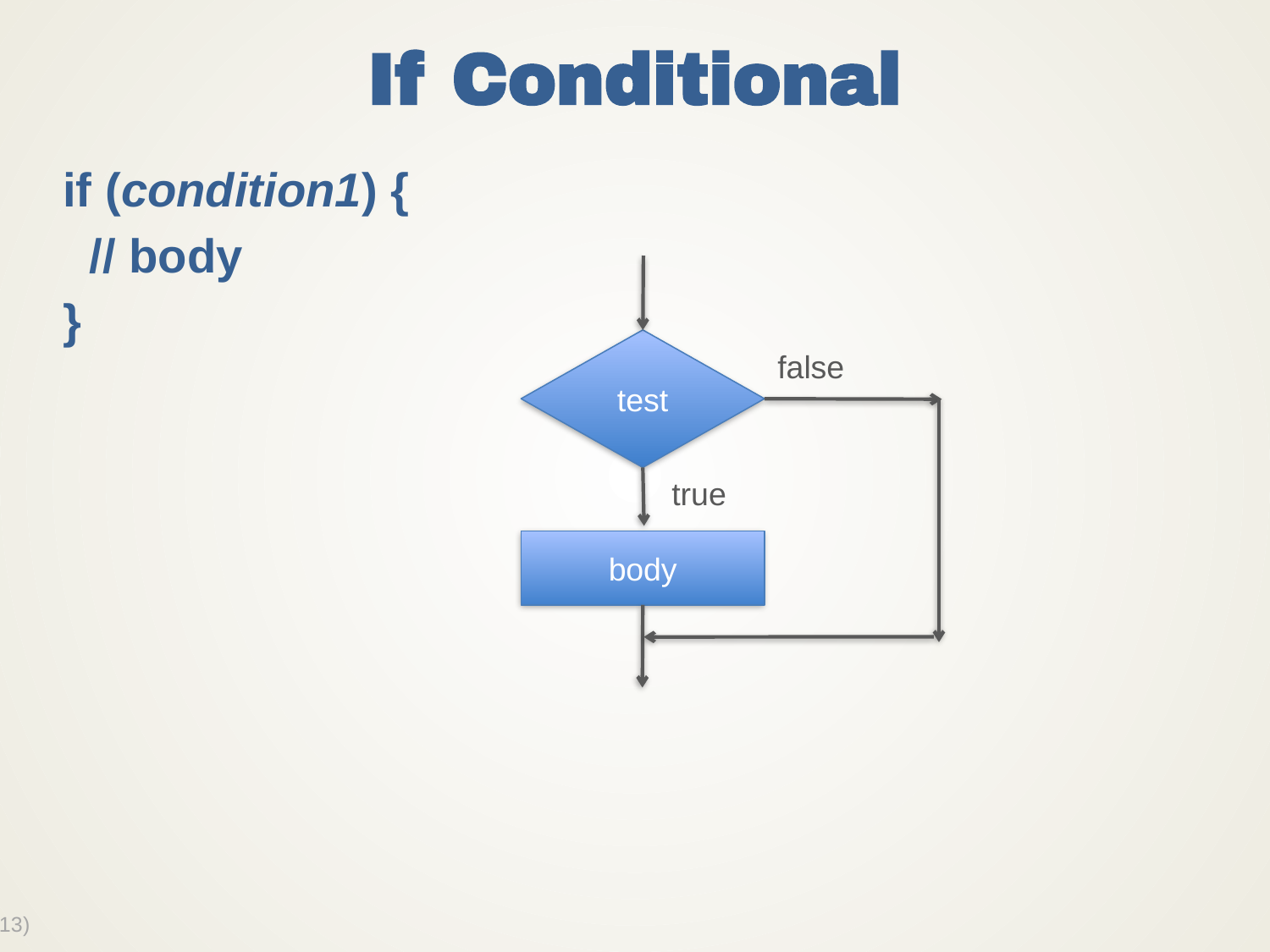

# If Conditional
if (condition1) {
  // body
}

test
false
true
body